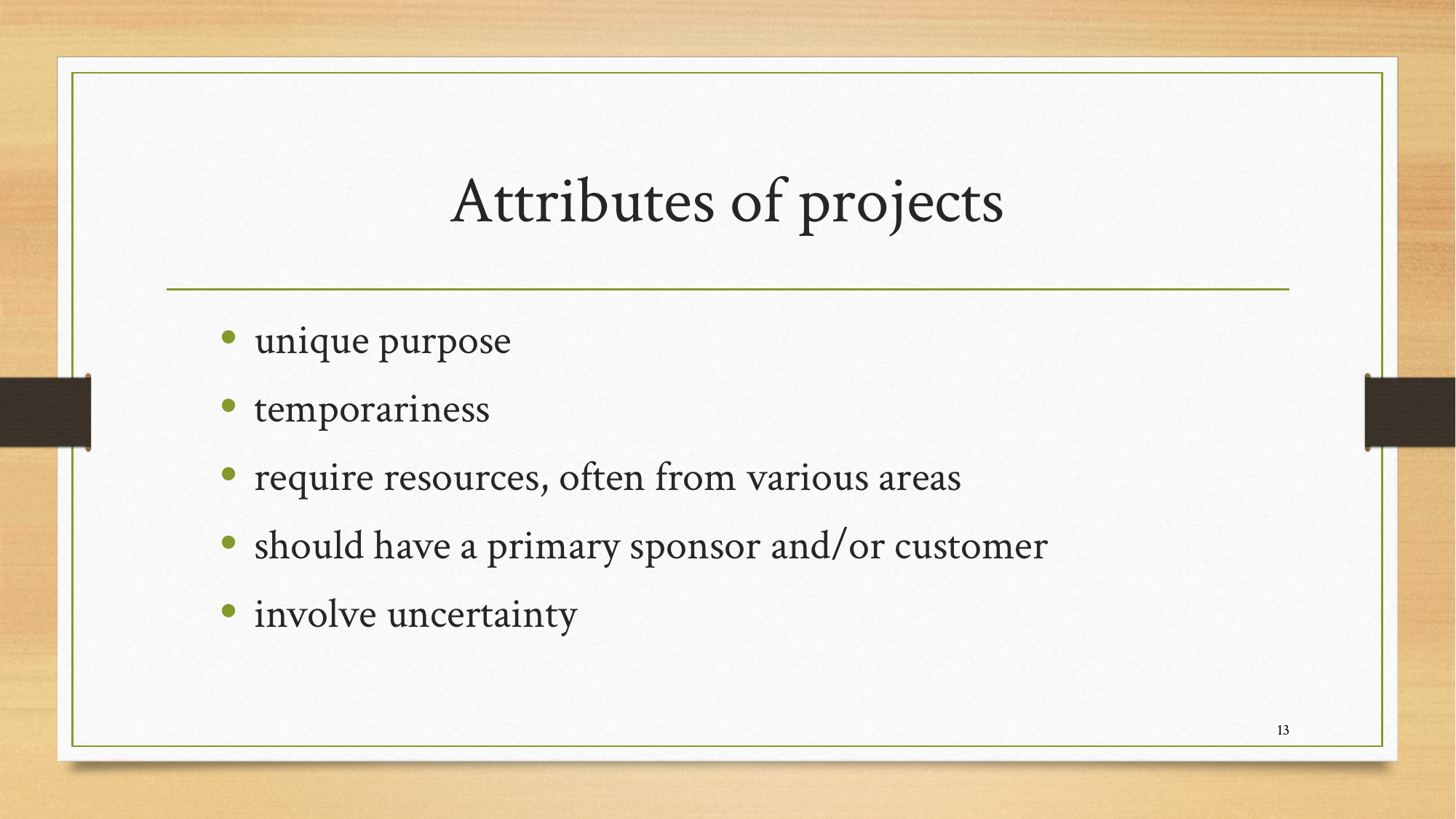

# Attributes of projects
unique purpose
temporariness
require resources, often from various areas
should have a primary sponsor and/or customer
involve uncertainty

13